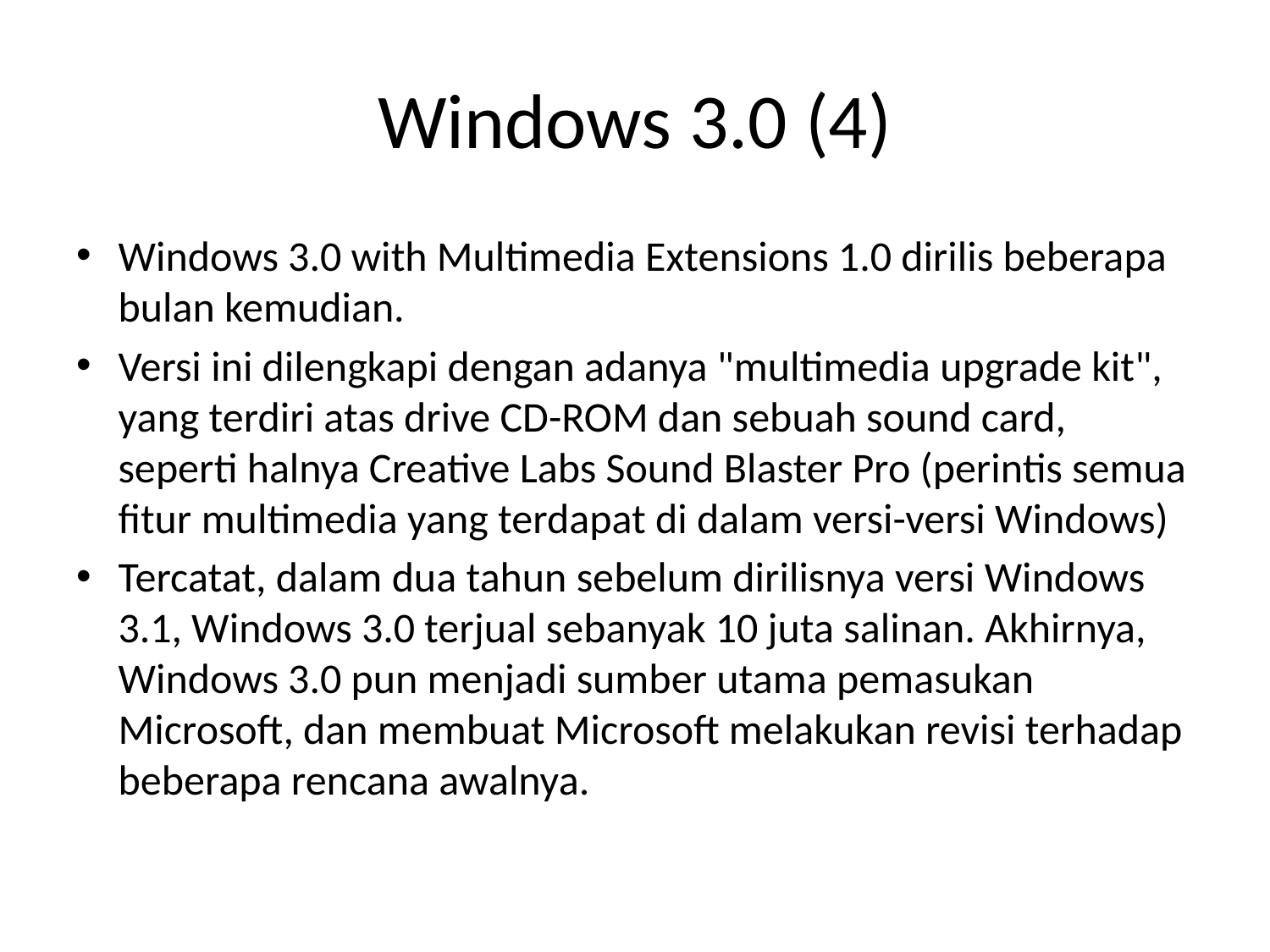

# Windows 3.0 (4)
Windows 3.0 with Multimedia Extensions 1.0 dirilis beberapa bulan kemudian.
Versi ini dilengkapi dengan adanya "multimedia upgrade kit", yang terdiri atas drive CD-ROM dan sebuah sound card, seperti halnya Creative Labs Sound Blaster Pro (perintis semua fitur multimedia yang terdapat di dalam versi-versi Windows)
Tercatat, dalam dua tahun sebelum dirilisnya versi Windows 3.1, Windows 3.0 terjual sebanyak 10 juta salinan. Akhirnya, Windows 3.0 pun menjadi sumber utama pemasukan Microsoft, dan membuat Microsoft melakukan revisi terhadap beberapa rencana awalnya.